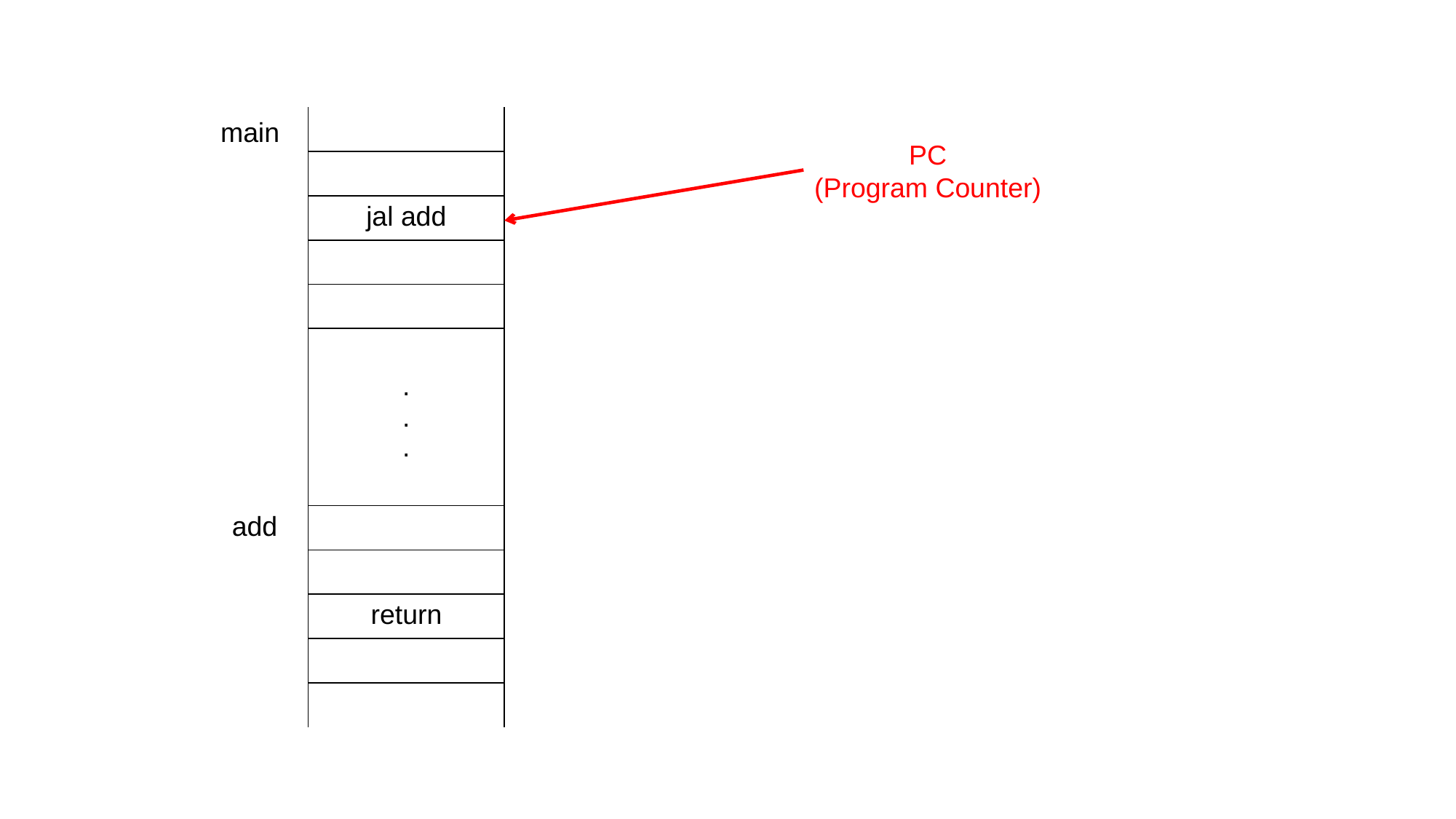

|  |
| --- |
|  |
| jal add |
|  |
|  |
| . . . |
|  |
|  |
| return |
|  |
|  |
main
PC
(Program Counter)
add